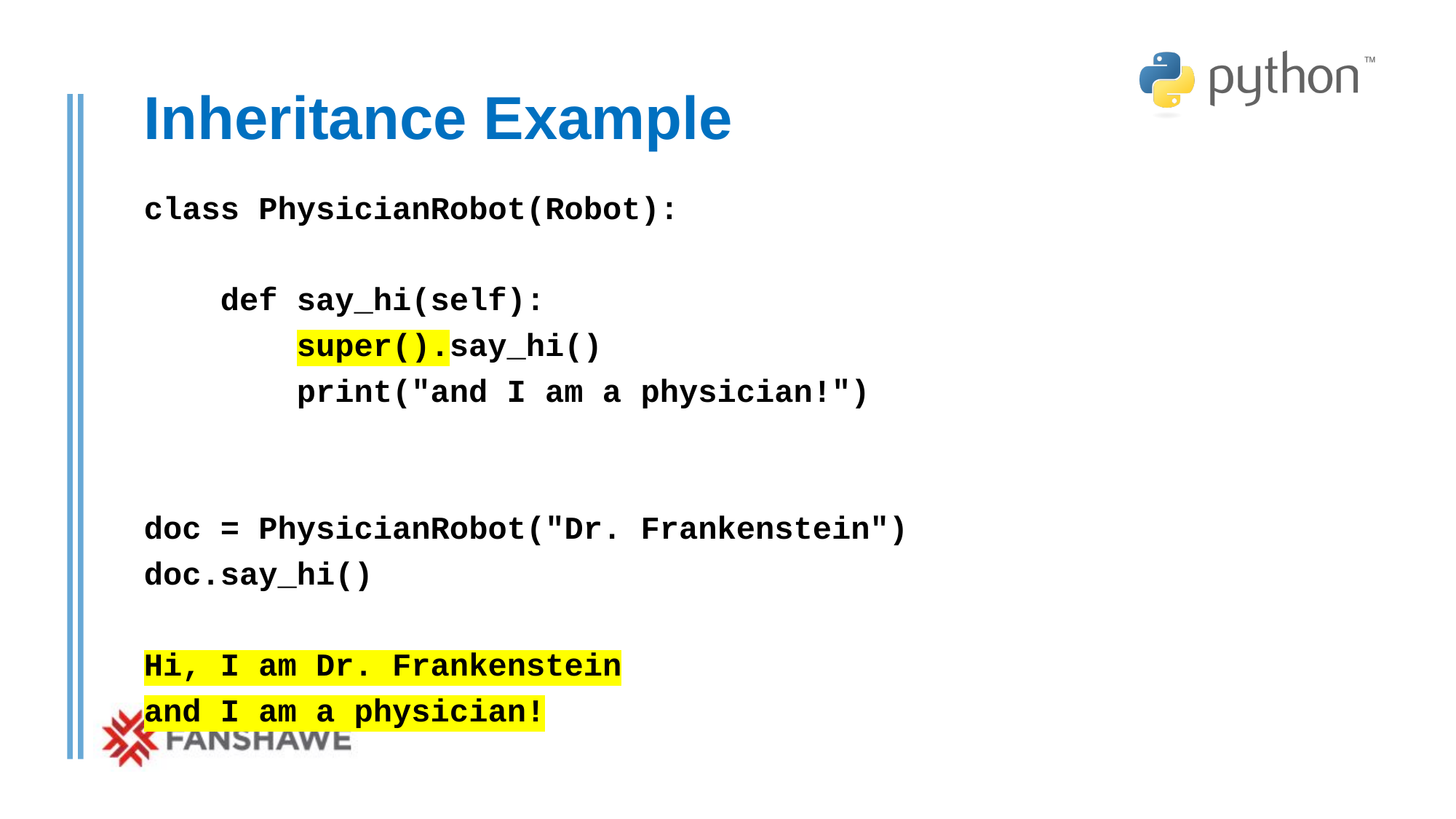

# Inheritance Example
class PhysicianRobot(Robot):

    def say_hi(self):
        super().say_hi()
        print("and I am a physician!")

doc = PhysicianRobot("Dr. Frankenstein")
doc.say_hi()

Hi, I am Dr. Frankenstein
and I am a physician!